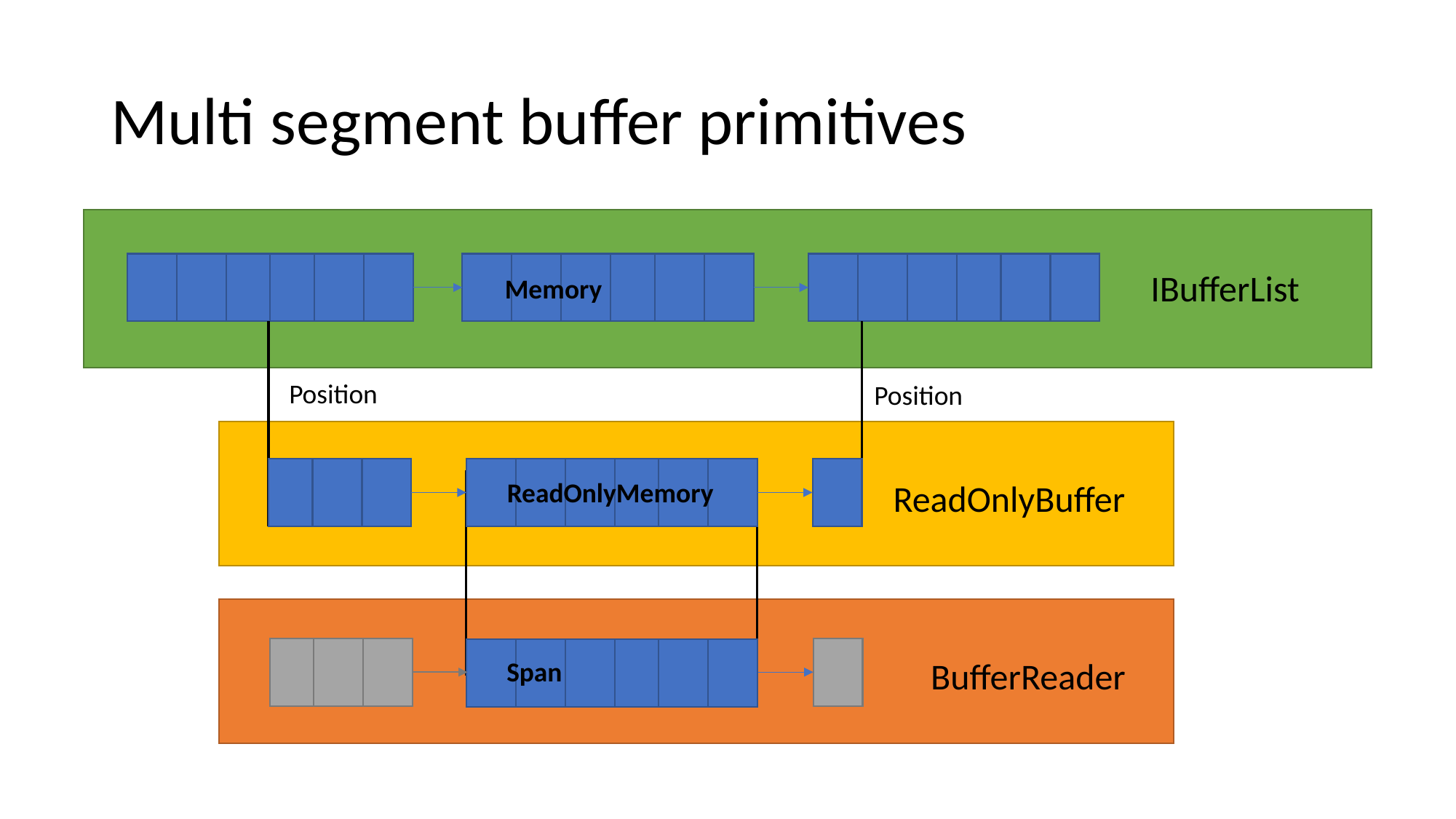

# Multi segment buffer primitives

IBufferList
Memory
Position
Position

ReadOnlyMemory
ReadOnlyBuffer

BufferReader
Span